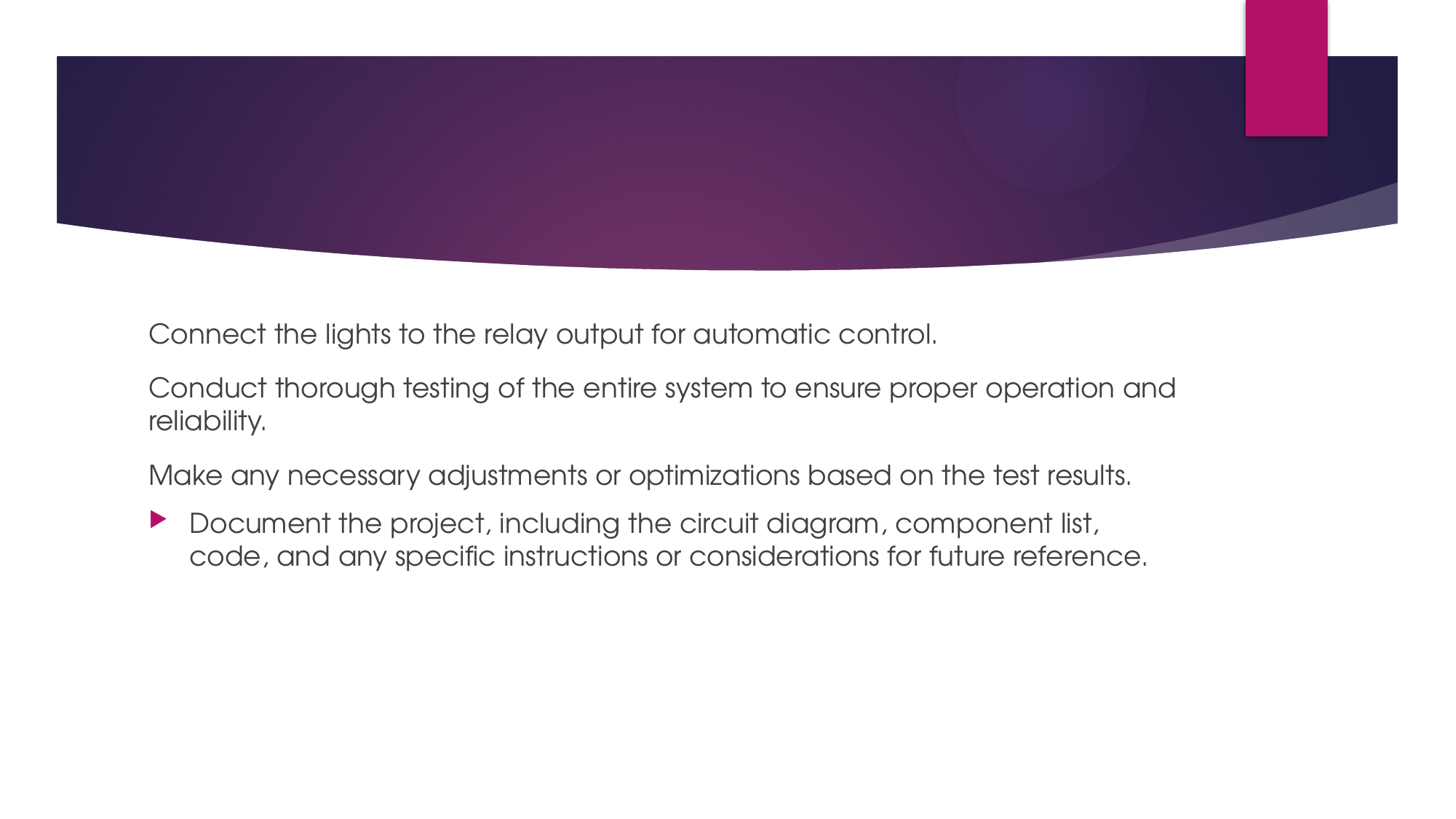

#
Connect the lights to the relay output for automatic control.
Conduct thorough testing of the entire system to ensure proper operation and reliability.
Make any necessary adjustments or optimizations based on the test results.
Document the project, including the circuit diagram, component list, code, and any specific instructions or considerations for future reference.